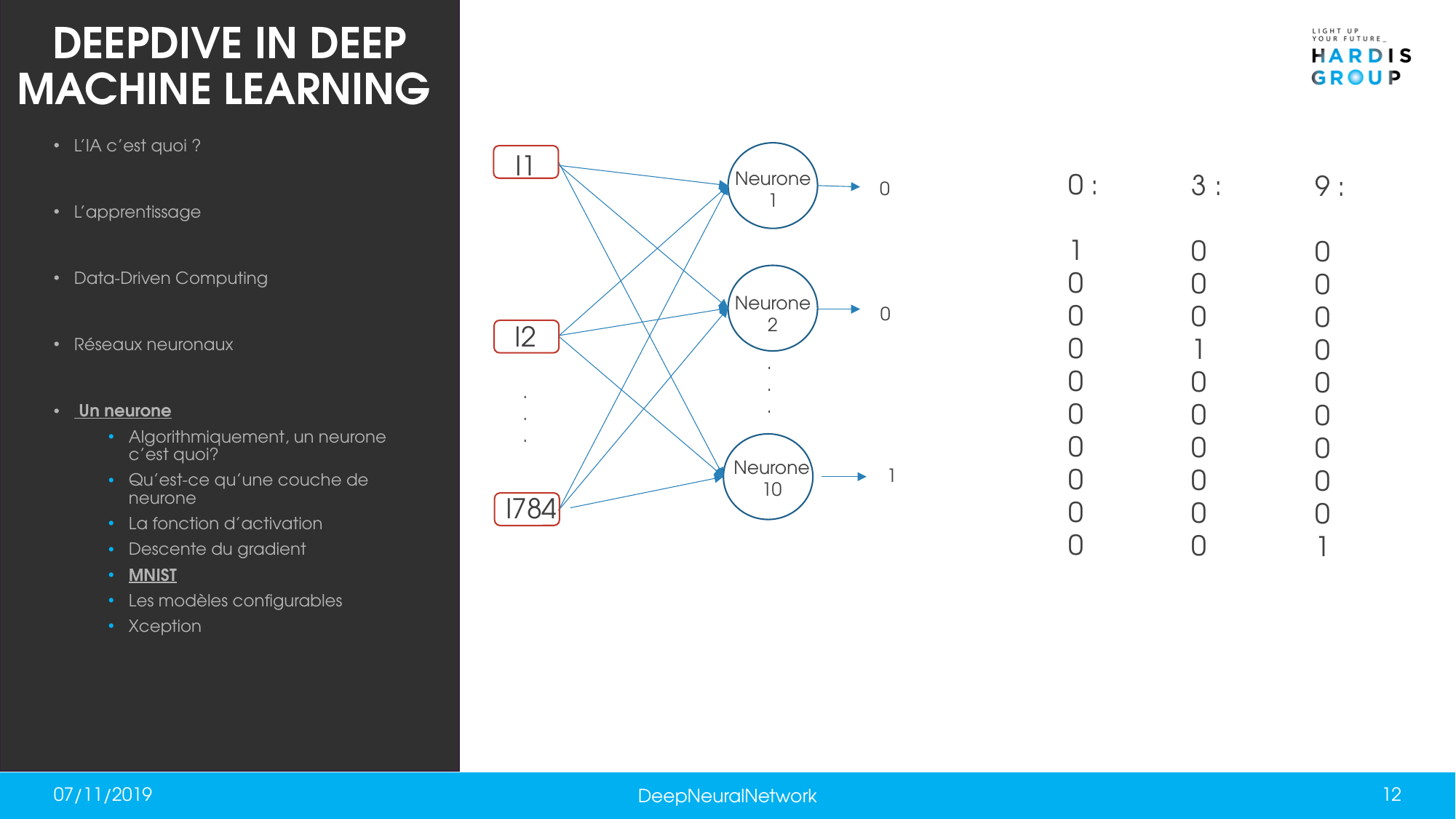

# DeepDive in Deep machine learning
L’IA c’est quoi ?

L’apprentissage

Data-Driven Computing

Réseaux neuronaux

 Un neurone
Algorithmiquement, un neurone c’est quoi?
Qu’est-ce qu’une couche de neurone
La fonction d’activation
Descente du gradient
MNIST
Les modèles configurables
Xception

I1

Neurone 1
0 :

1
0
0
0
0
0
0
0
0
0
3 :

0
0
0
1
0
0
0
0
0
0
9 :

0
0
0
0
0
0
0
0
0
1
0

Neurone 2
0
I2

.
.
.
.
.
.

Neurone 10
1
I784

07/11/2019
12
DeepNeuralNetwork